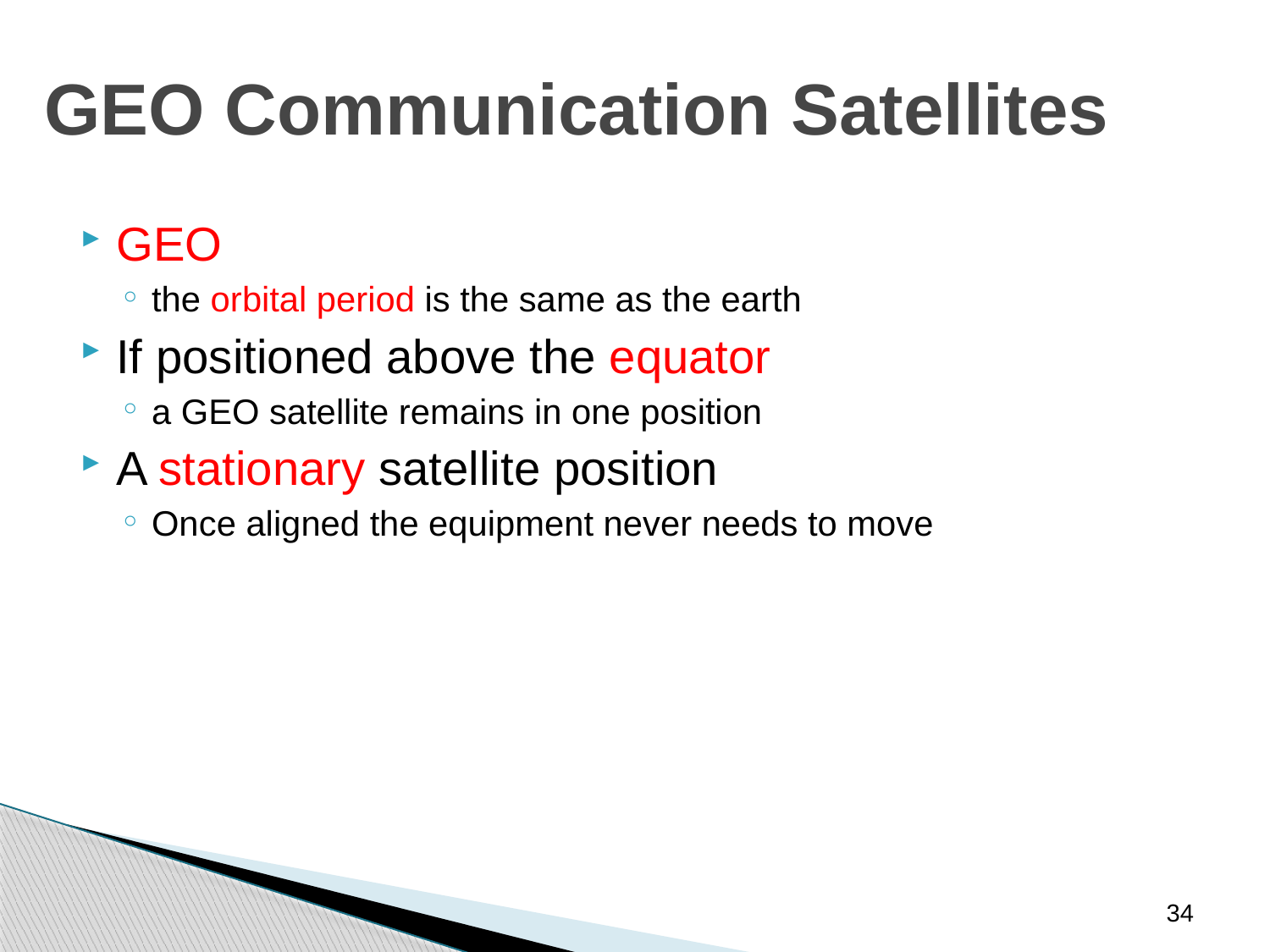

GEO Communication Satellites
GEO
the orbital period is the same as the earth
If positioned above the equator
a GEO satellite remains in one position
A stationary satellite position
Once aligned the equipment never needs to move
34